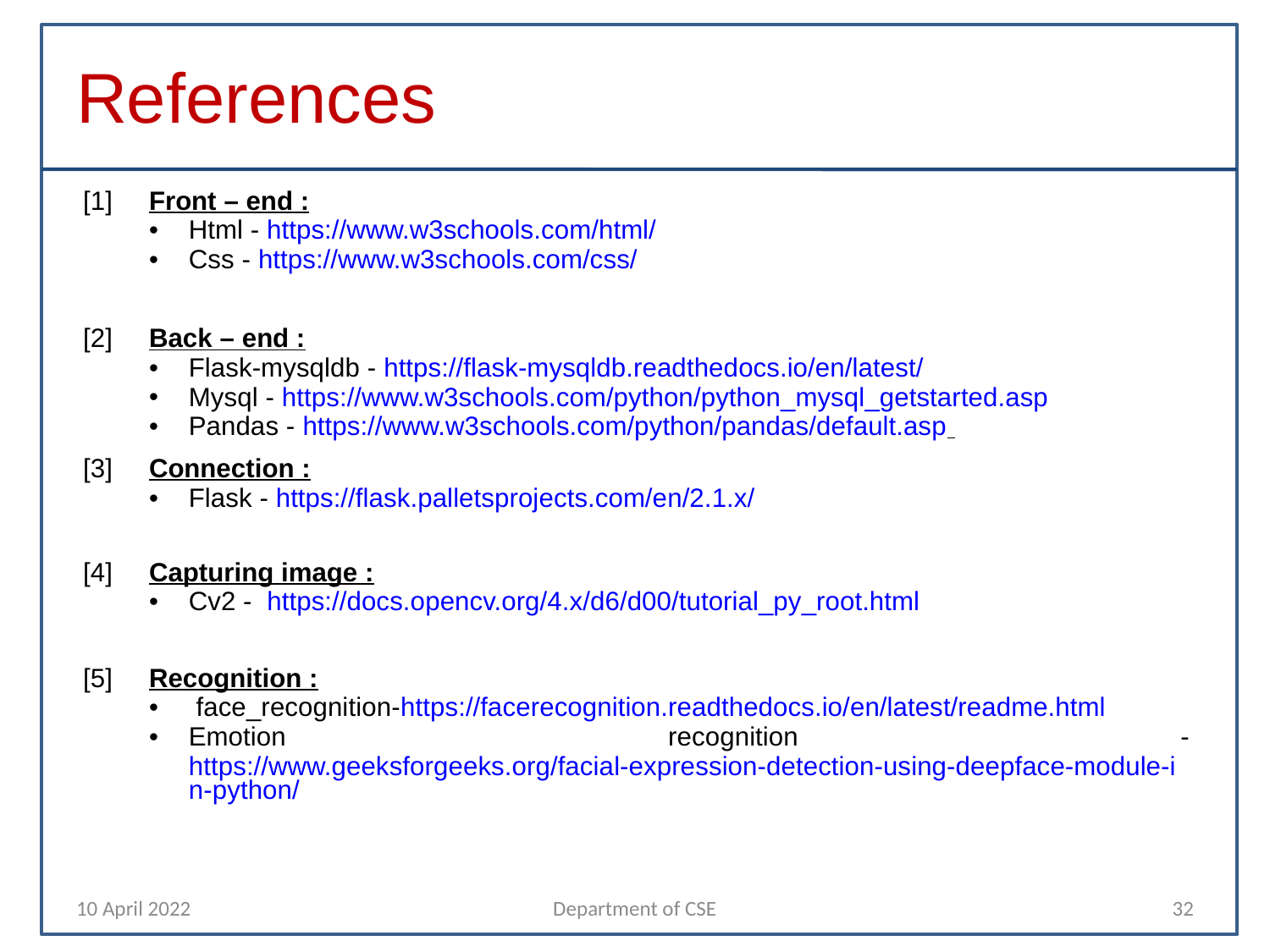

References
| [1] | Front – end : Html - https://www.w3schools.com/html/ Css - https://www.w3schools.com/css/ |
| --- | --- |
| [2] | Back – end : Flask-mysqldb - https://flask-mysqldb.readthedocs.io/en/latest/ Mysql - https://www.w3schools.com/python/python\_mysql\_getstarted.asp Pandas - https://www.w3schools.com/python/pandas/default.asp |
| [3] | Connection : Flask - https://flask.palletsprojects.com/en/2.1.x/ |
| [4] | Capturing image : Cv2 - https://docs.opencv.org/4.x/d6/d00/tutorial\_py\_root.html |
| [5] | Recognition : face\_recognition-https://facerecognition.readthedocs.io/en/latest/readme.html Emotion recognition - https://www.geeksforgeeks.org/facial-expression-detection-using-deepface-module-in-python/ |
10 April 2022
Department of CSE
32